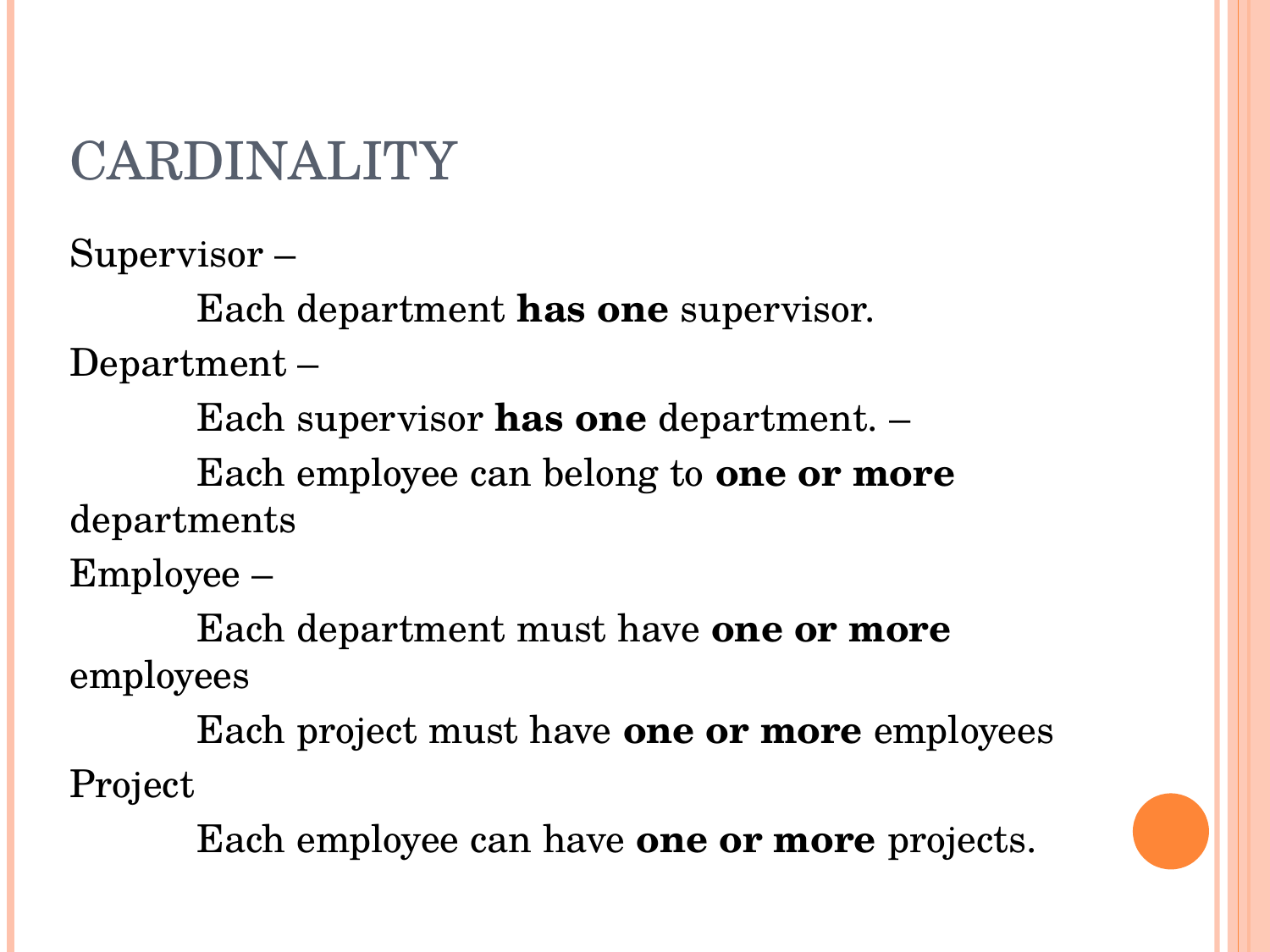

# Cardinality
Supervisor –
	Each department has one supervisor.
Department –
	Each supervisor has one department. –
	Each employee can belong to one or more 	departments
Employee –
	Each department must have one or more 	employees
	Each project must have one or more employees
Project
	Each employee can have one or more projects.